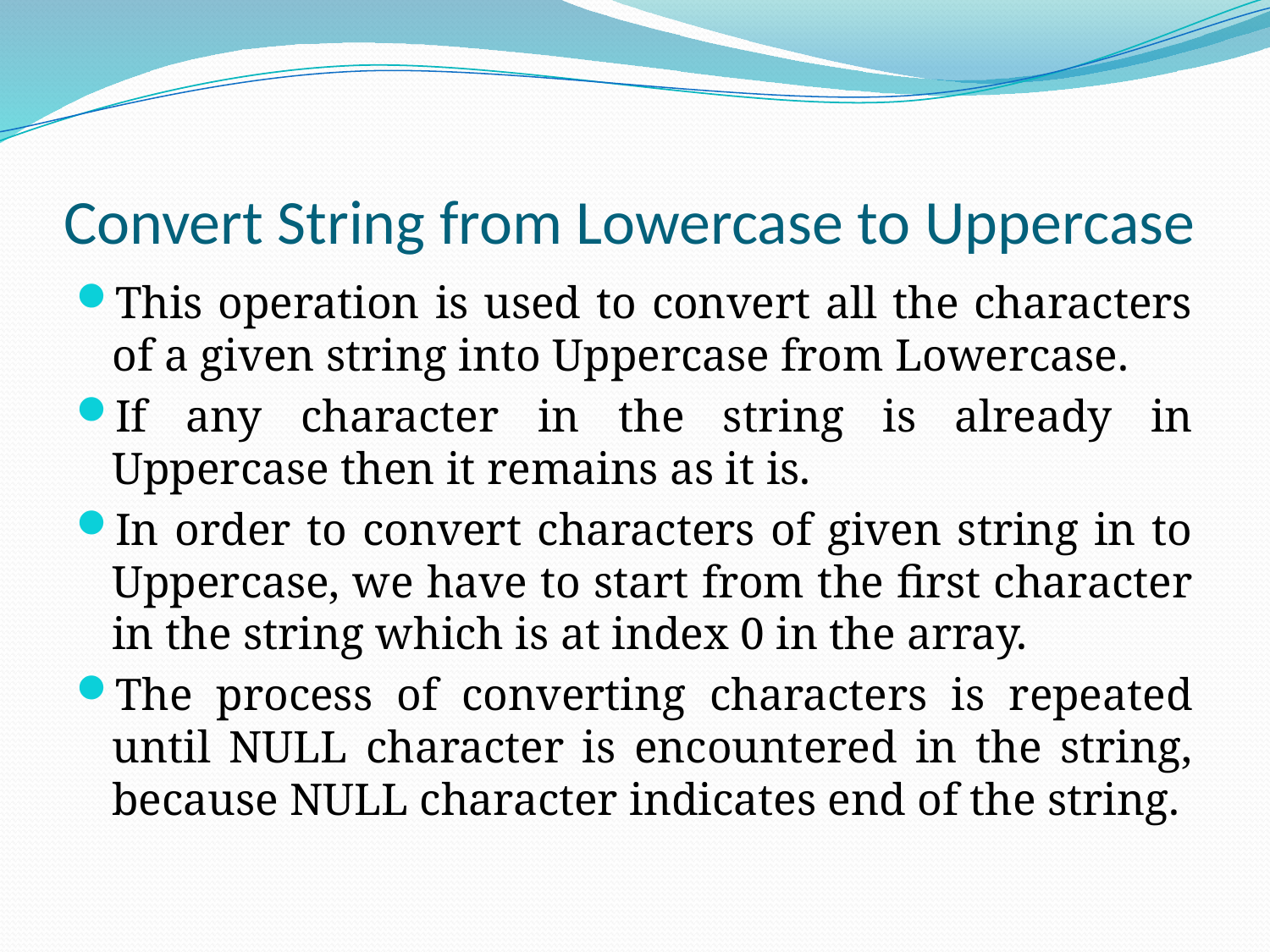

# Convert String from Lowercase to Uppercase
This operation is used to convert all the characters of a given string into Uppercase from Lowercase.
If any character in the string is already in Uppercase then it remains as it is.
In order to convert characters of given string in to Uppercase, we have to start from the first character in the string which is at index 0 in the array.
The process of converting characters is repeated until NULL character is encountered in the string, because NULL character indicates end of the string.